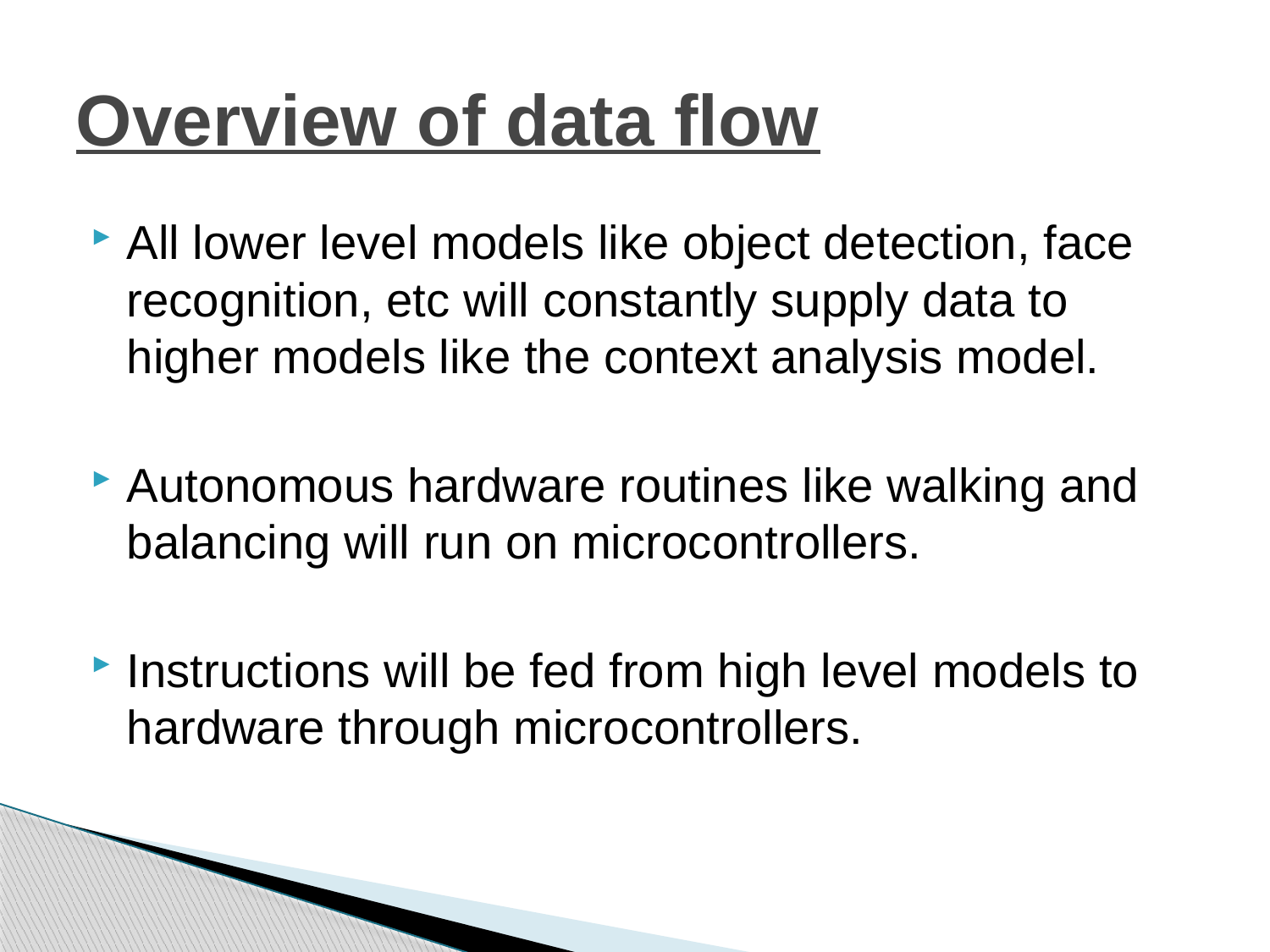

# Overview of data flow
All lower level models like object detection, face recognition, etc will constantly supply data to higher models like the context analysis model.

Autonomous hardware routines like walking and balancing will run on microcontrollers.

Instructions will be fed from high level models to hardware through microcontrollers.